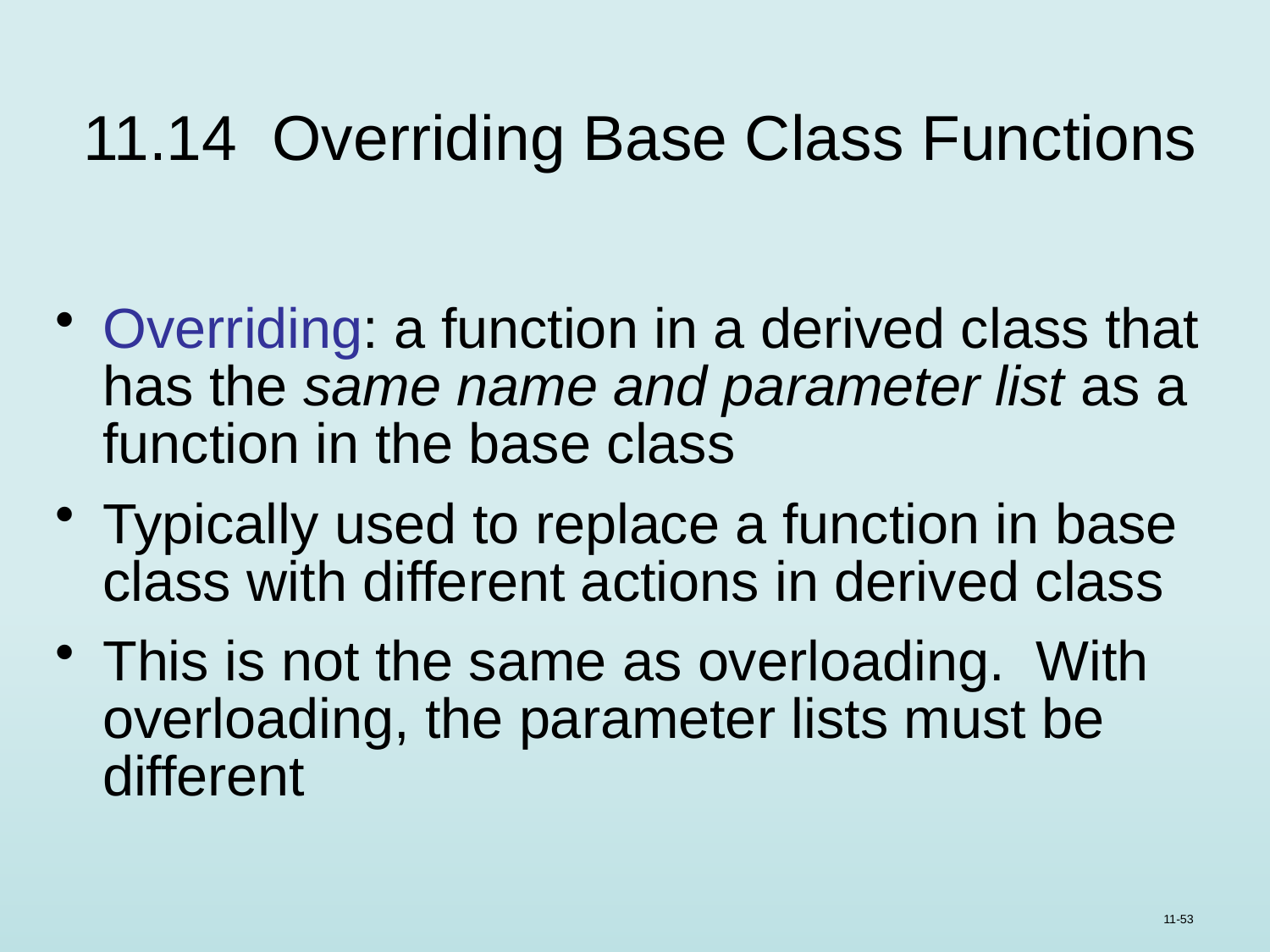

# 11.14  Overriding Base Class Functions
Overriding: a function in a derived class that has the same name and parameter list as a function in the base class
Typically used to replace a function in base class with different actions in derived class
This is not the same as overloading.  With overloading, the parameter lists must be different
11-53